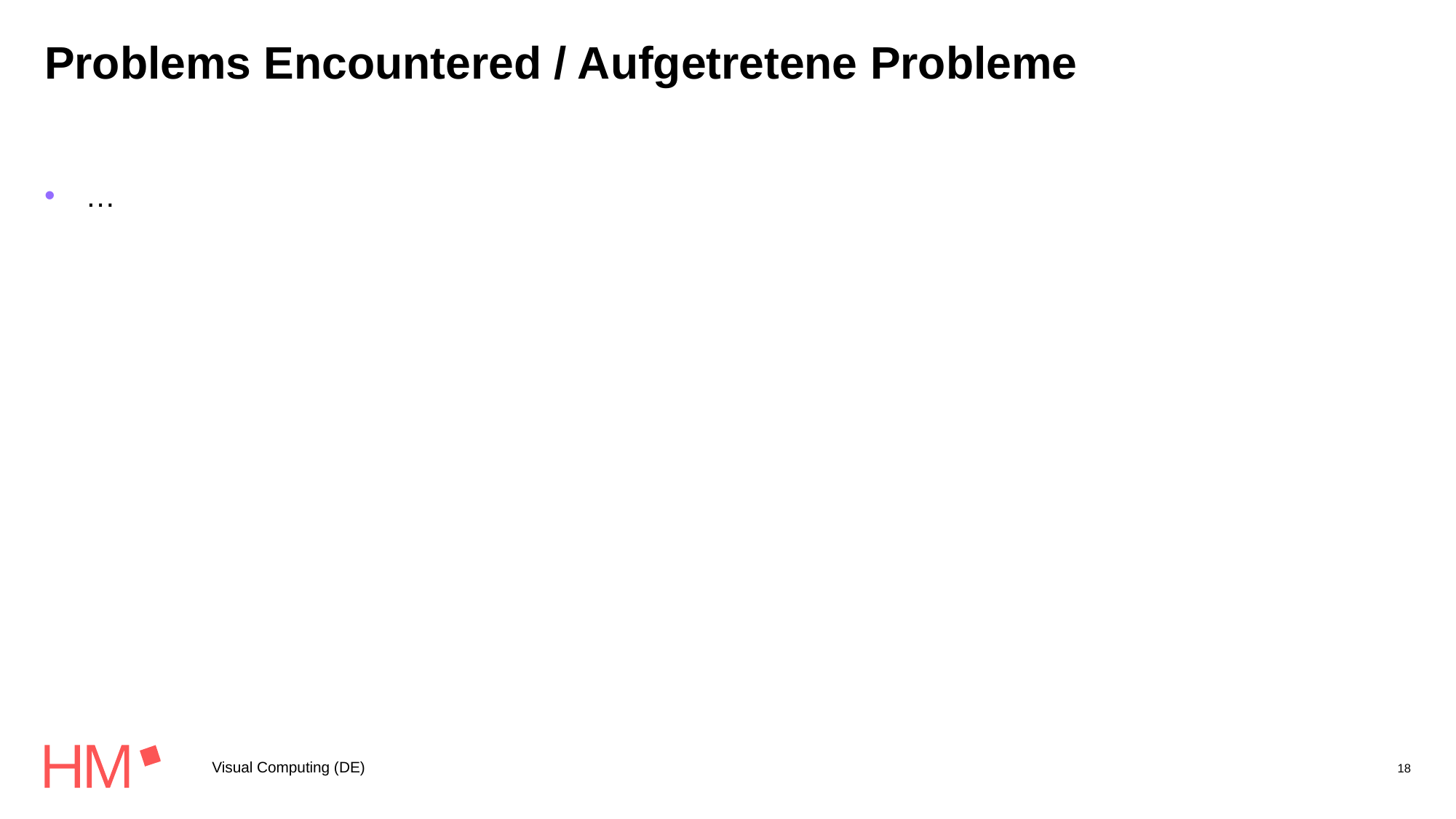

# Problems Encountered / Aufgetretene Probleme
…

Visual Computing (DE)
18